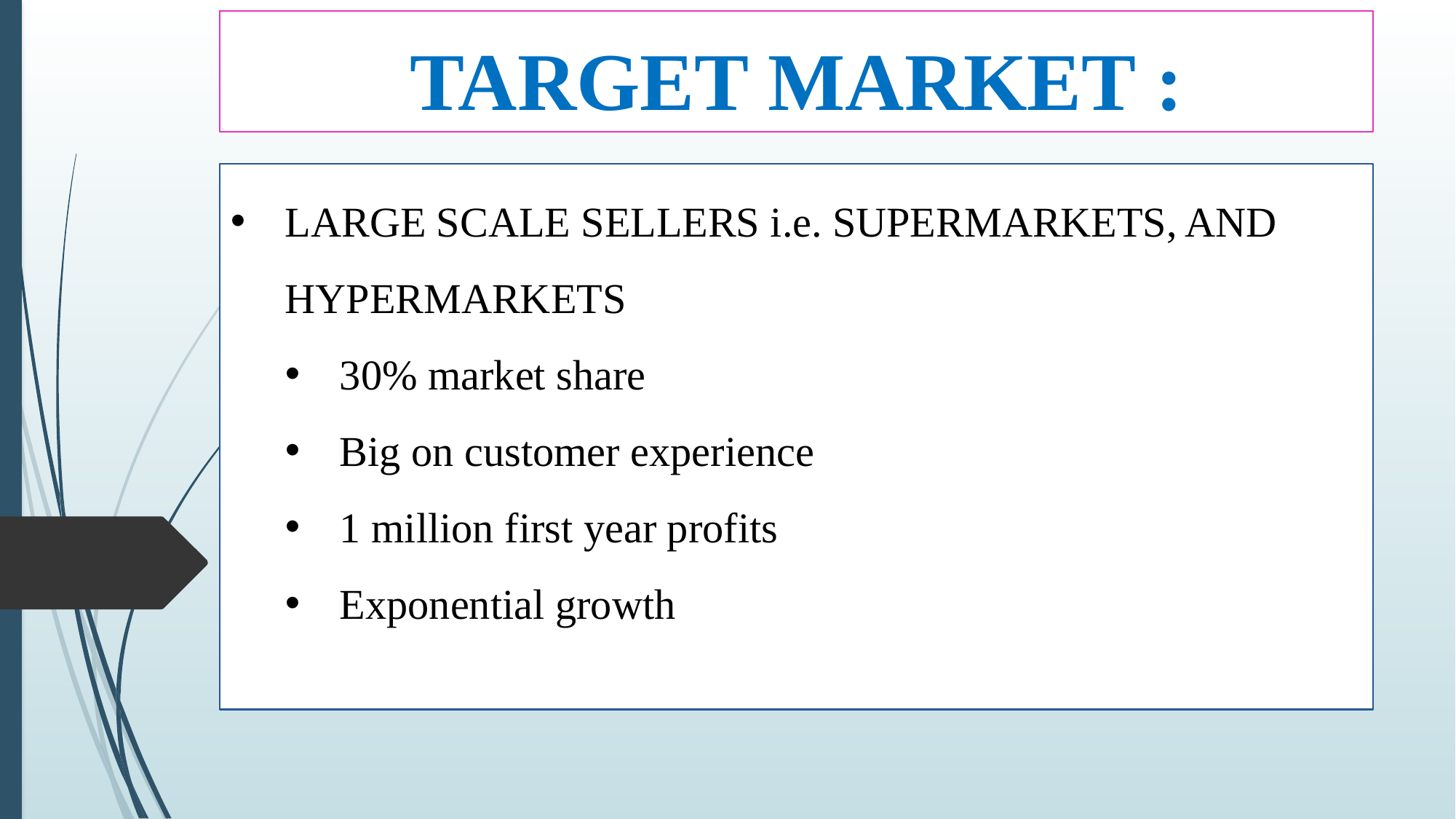

# TARGET MARKET :
LARGE SCALE SELLERS i.e. SUPERMARKETS, AND HYPERMARKETS
30% market share
Big on customer experience
1 million first year profits
Exponential growth